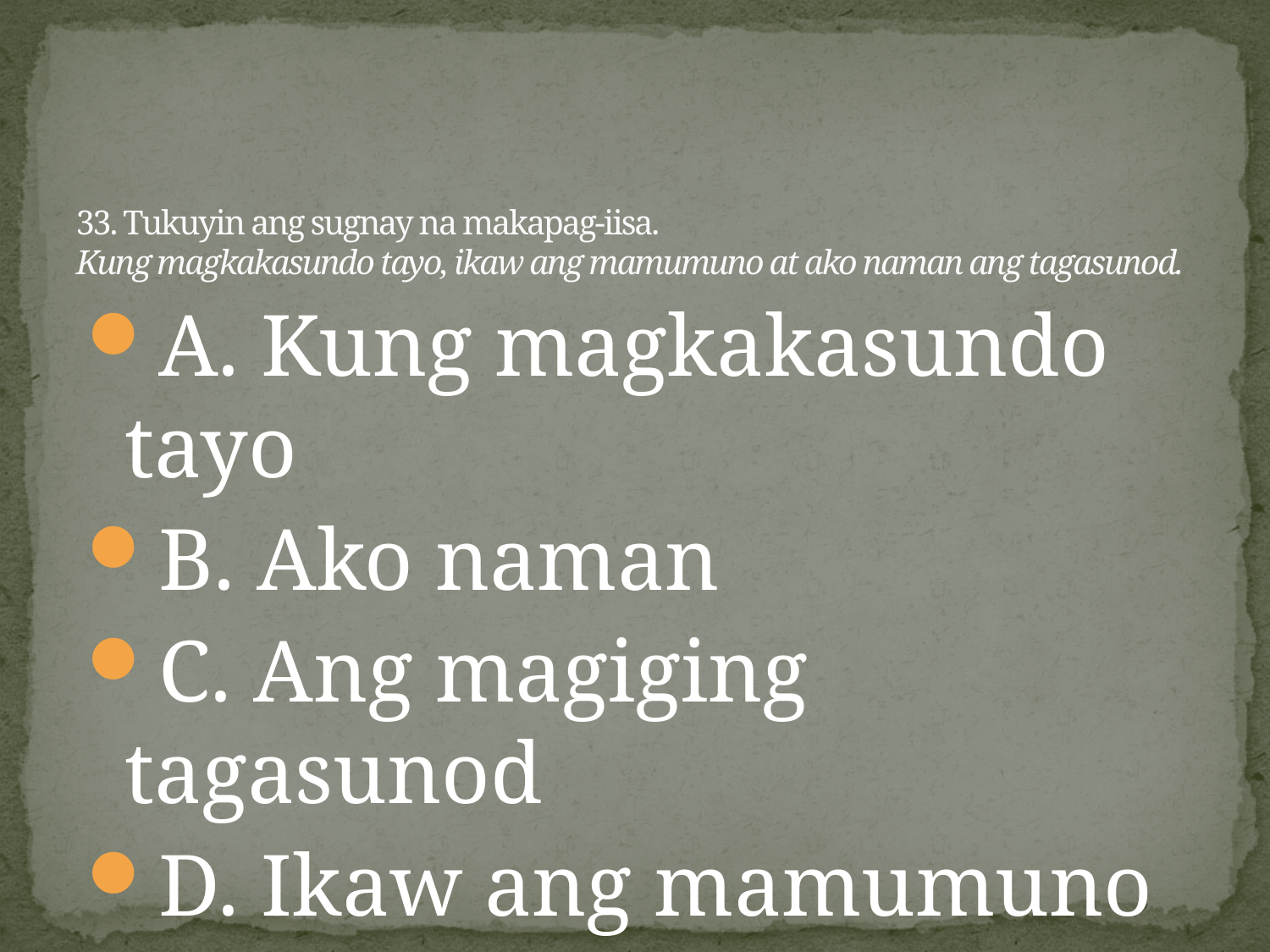

# 33. Tukuyin ang sugnay na makapag-iisa. Kung magkakasundo tayo, ikaw ang mamumuno at ako naman ang tagasunod.
A. Kung magkakasundo tayo
B. Ako naman
C. Ang magiging tagasunod
D. Ikaw ang mamumuno